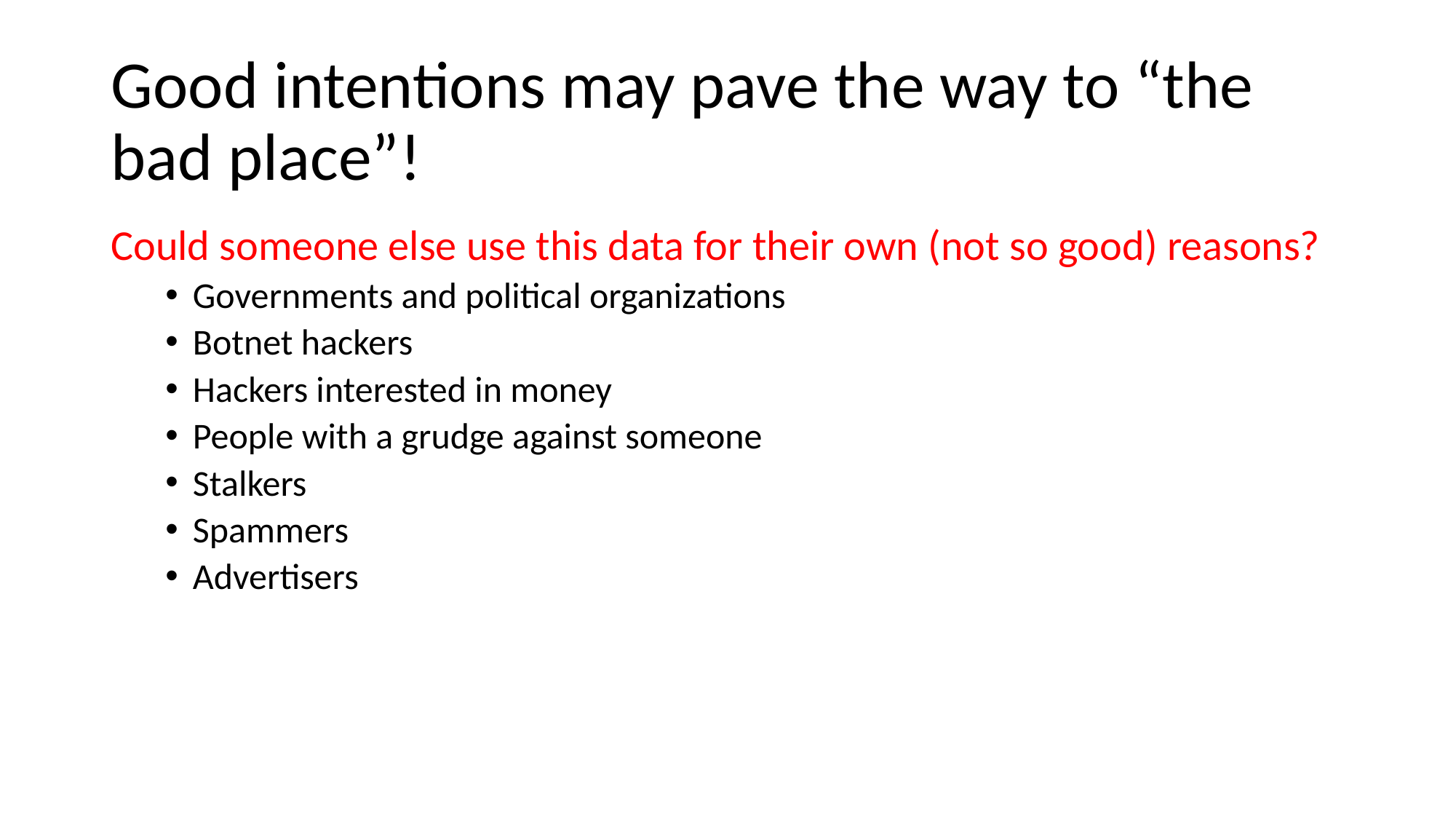

# Good intentions may pave the way to “the bad place”!
Could someone else use this data for their own (not so good) reasons?
Governments and political organizations
Botnet hackers
Hackers interested in money
People with a grudge against someone
Stalkers
Spammers
Advertisers